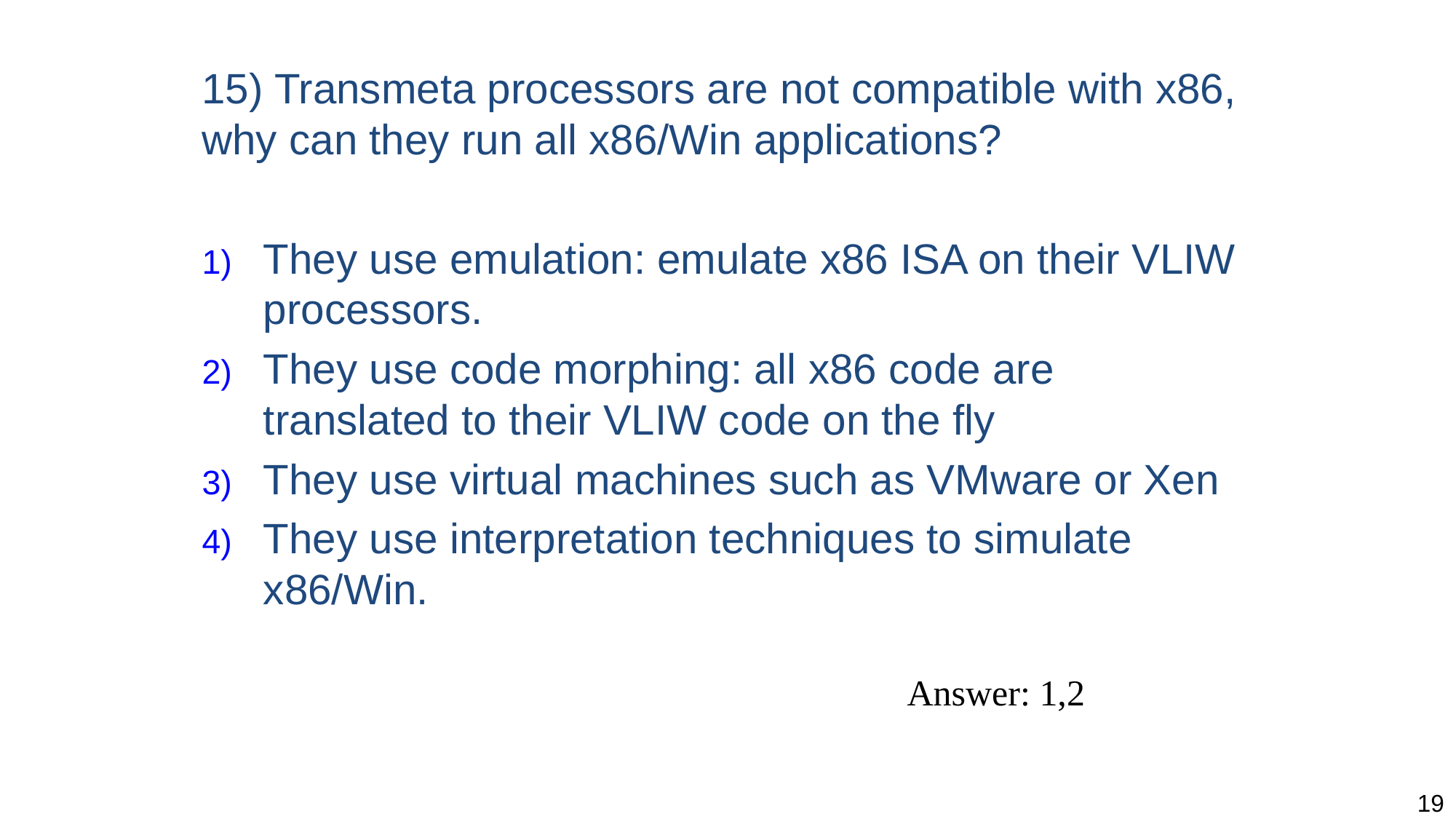

15) Transmeta processors are not compatible with x86, why can they run all x86/Win applications?

They use emulation: emulate x86 ISA on their VLIW processors.
They use code morphing: all x86 code are translated to their VLIW code on the fly
They use virtual machines such as VMware or Xen
They use interpretation techniques to simulate x86/Win.
Answer: 1,2
19